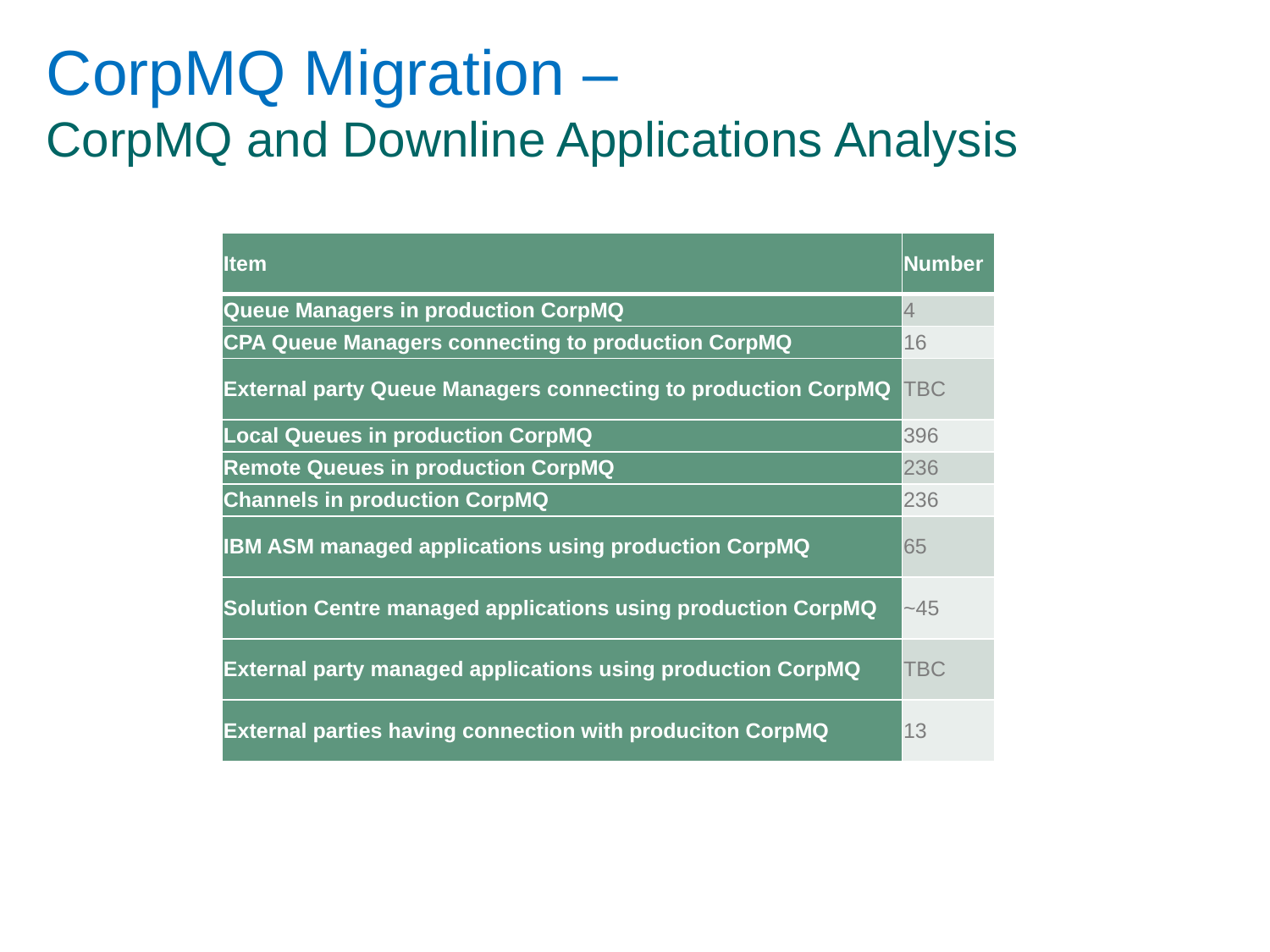

# CorpMQ Migration – CorpMQ and Downline Applications Analysis
| Item | Number |
| --- | --- |
| Queue Managers in production CorpMQ | 4 |
| CPA Queue Managers connecting to production CorpMQ | 16 |
| External party Queue Managers connecting to production CorpMQ | TBC |
| Local Queues in production CorpMQ | 396 |
| Remote Queues in production CorpMQ | 236 |
| Channels in production CorpMQ | 236 |
| IBM ASM managed applications using production CorpMQ | 65 |
| Solution Centre managed applications using production CorpMQ | ~45 |
| External party managed applications using production CorpMQ | TBC |
| External parties having connection with produciton CorpMQ | 13 |